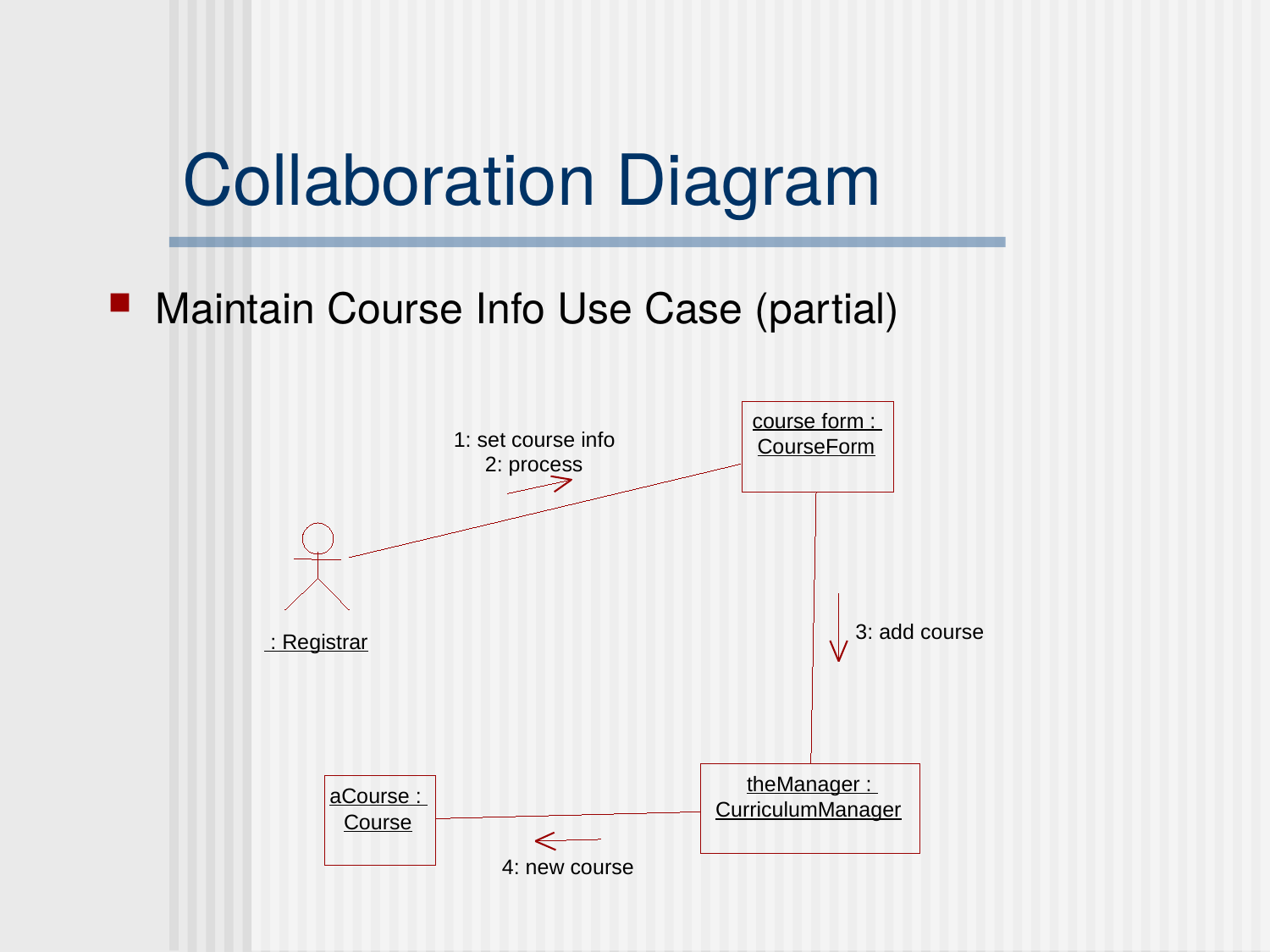

# Collaboration Diagram
Maintain Course Info Use Case (partial)

course form :
1: set course info
CourseForm
2: process

3: add course
 : Registrar

theManager :

aCourse :
CurriculumManager
Course

4: new course